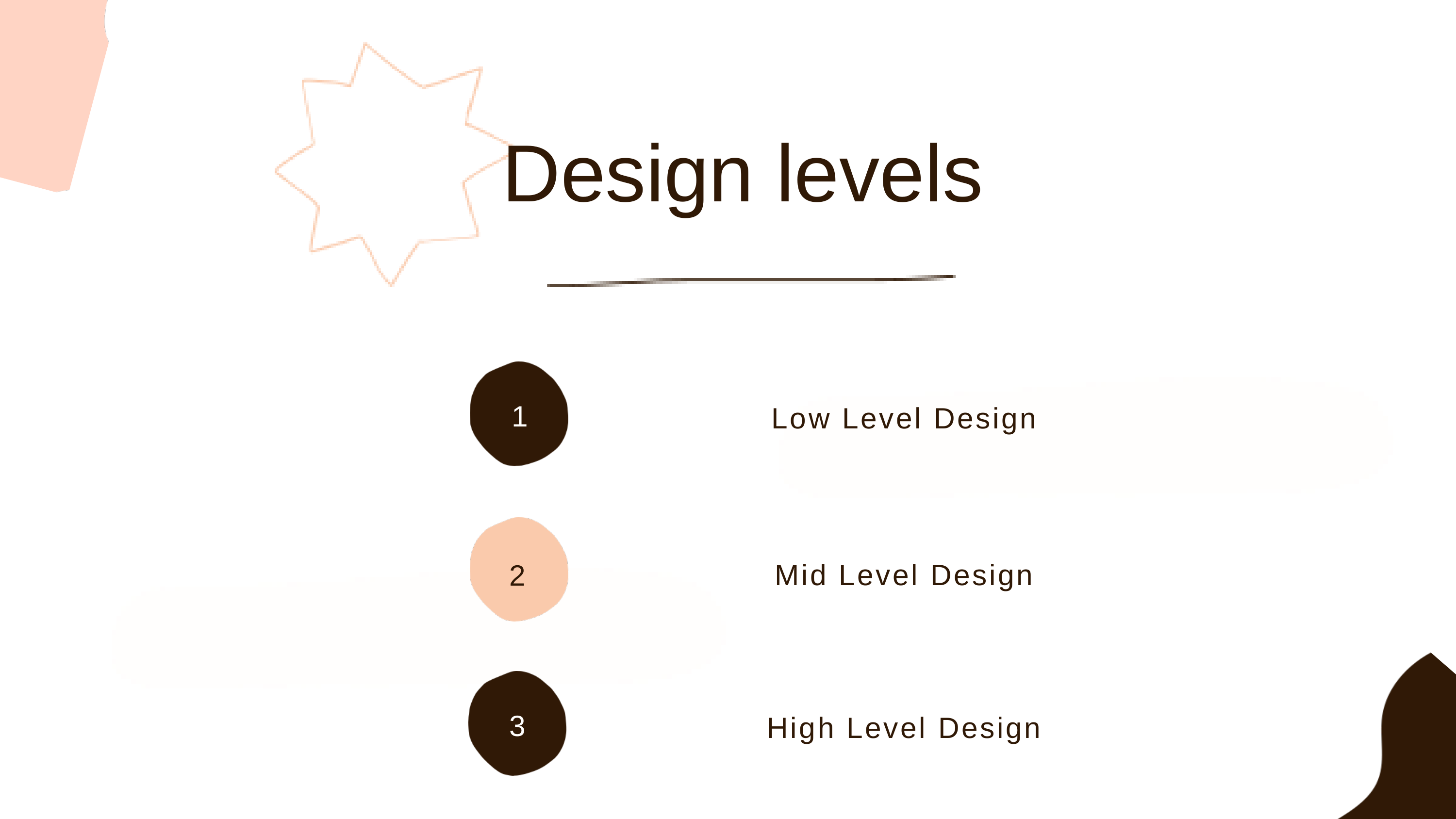

Design levels

Low Level Design
1

Mid Level Design
2

High Level Design
3